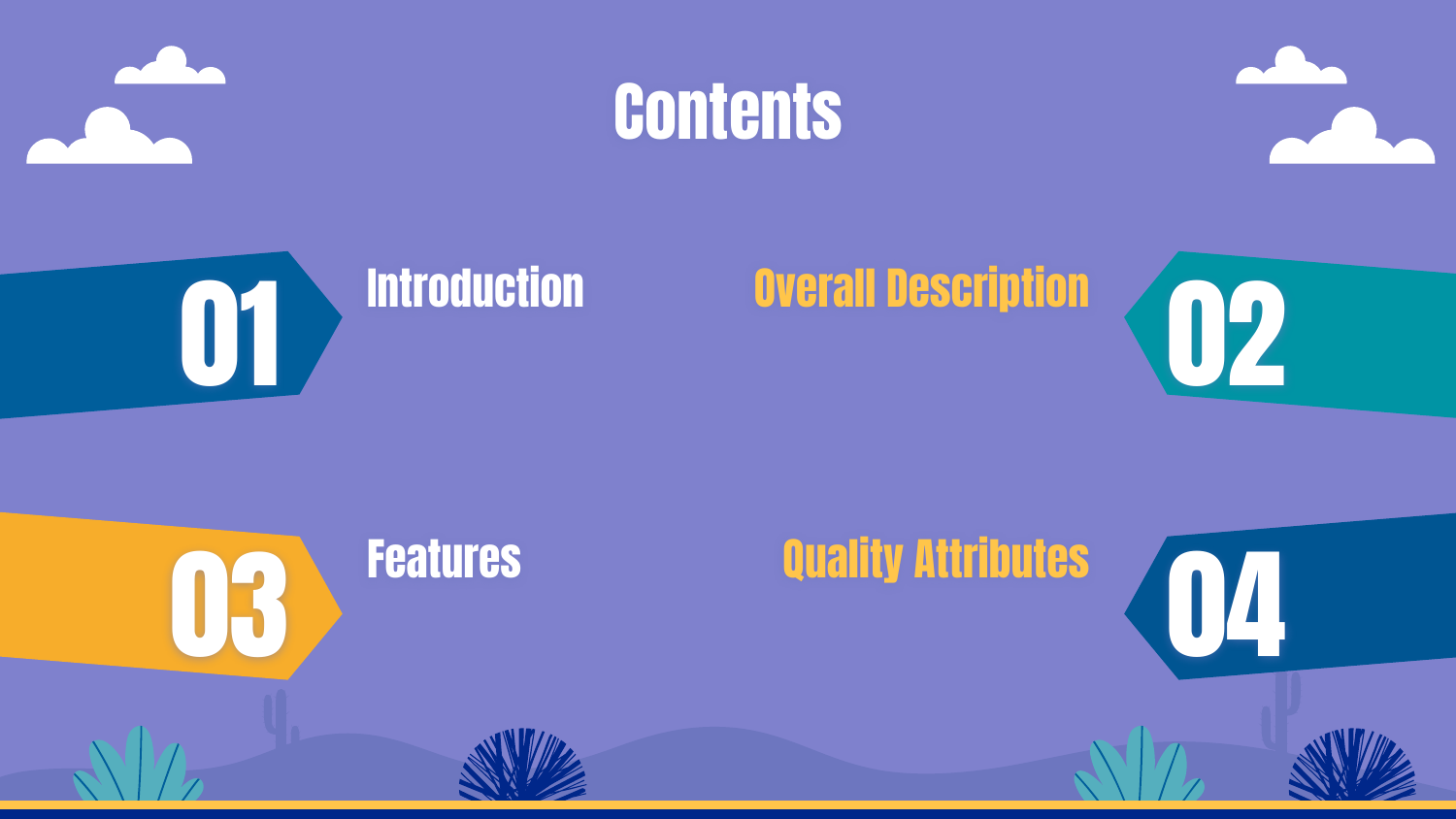

# Contents
01
Introduction
Overall Description
02

03
Features
Quality Attributes
04